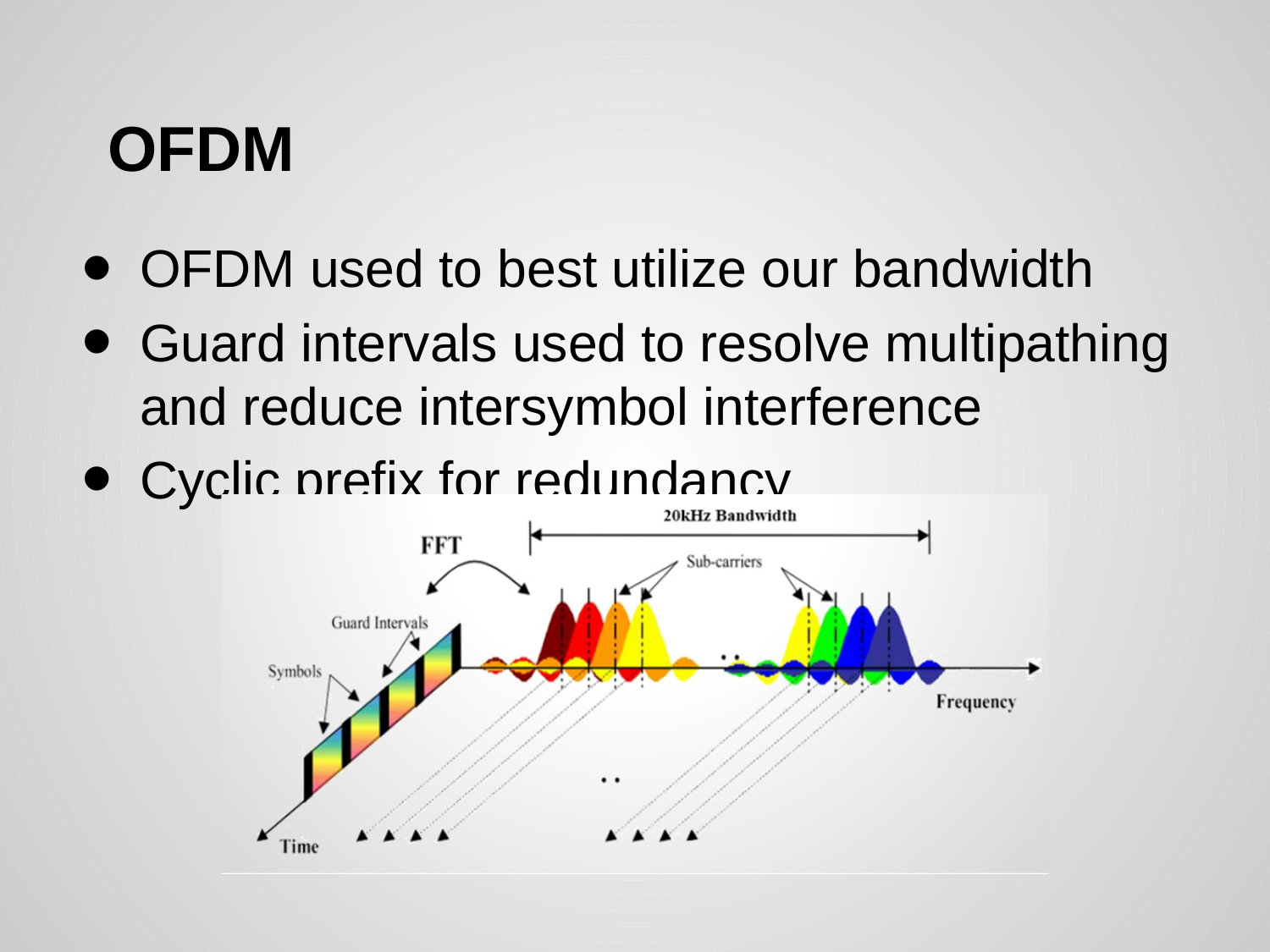

# OFDM
OFDM used to best utilize our bandwidth
Guard intervals used to resolve multipathing and reduce intersymbol interference
Cyclic prefix for redundancy